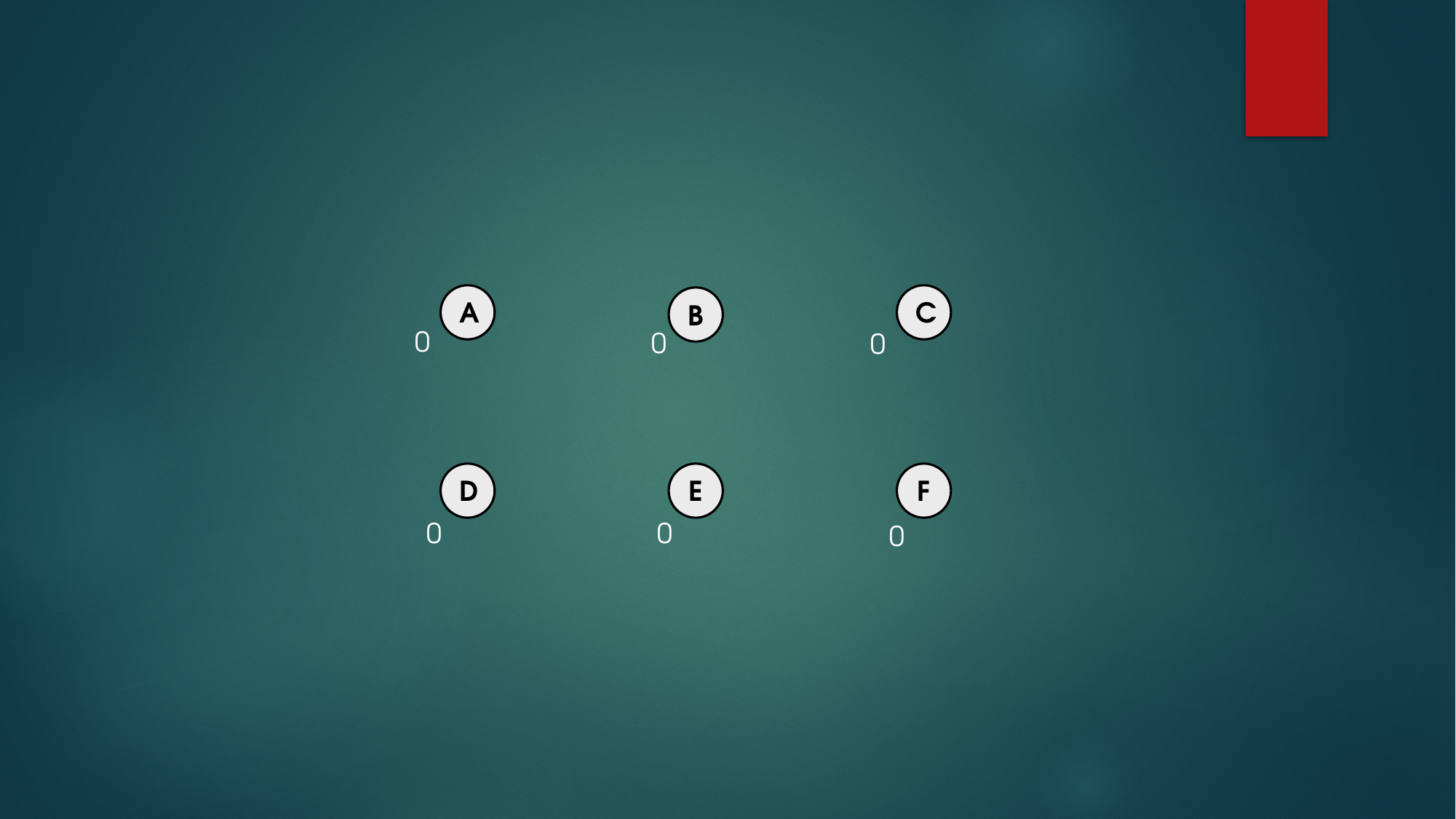

A
C
B
0
0
0
E
F
D
0
0
0